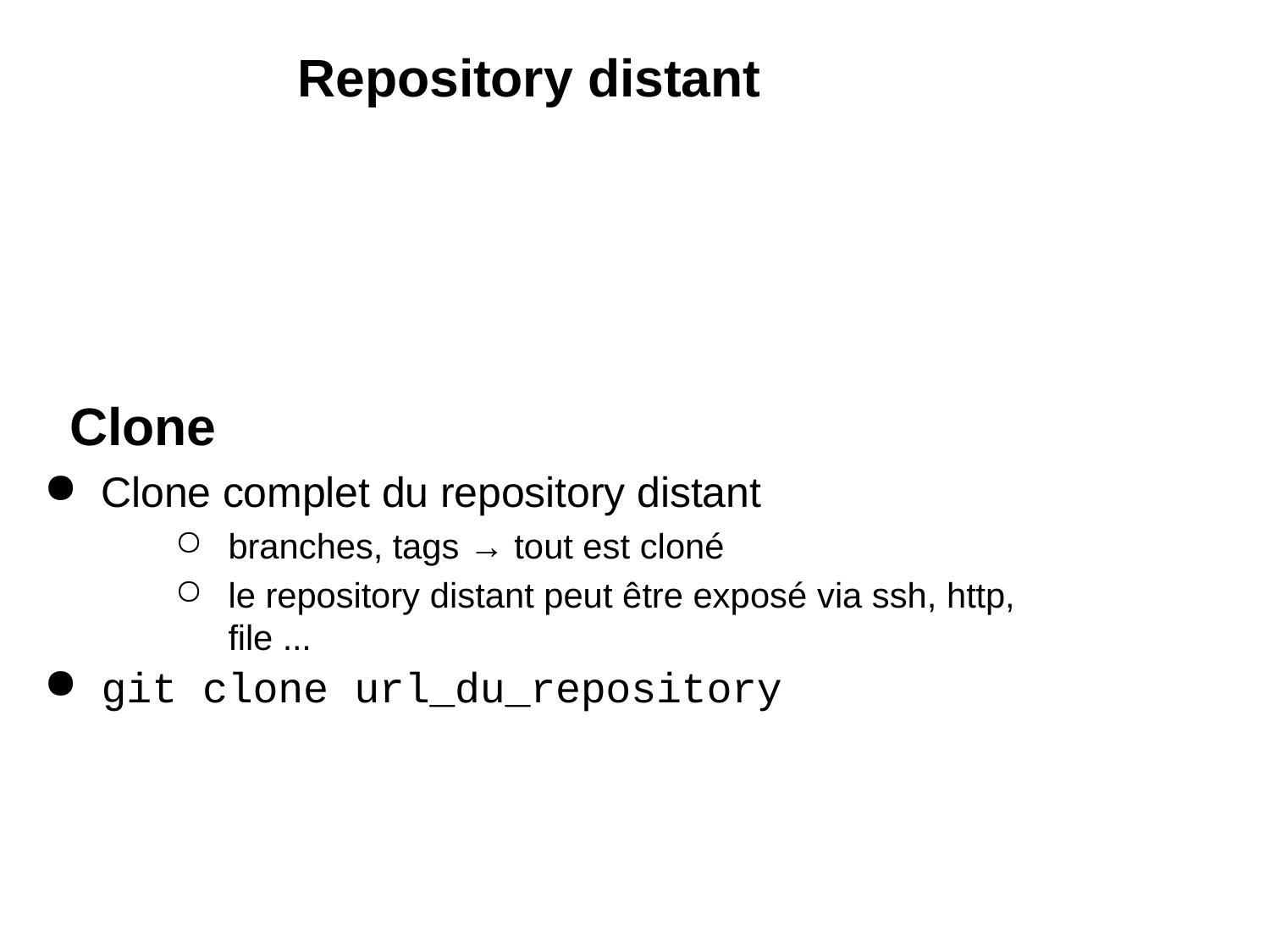

# Repository distant
Clone
Clone complet du repository distant
branches, tags → tout est cloné
le repository distant peut être exposé via ssh, http, file ...
git clone url_du_repository